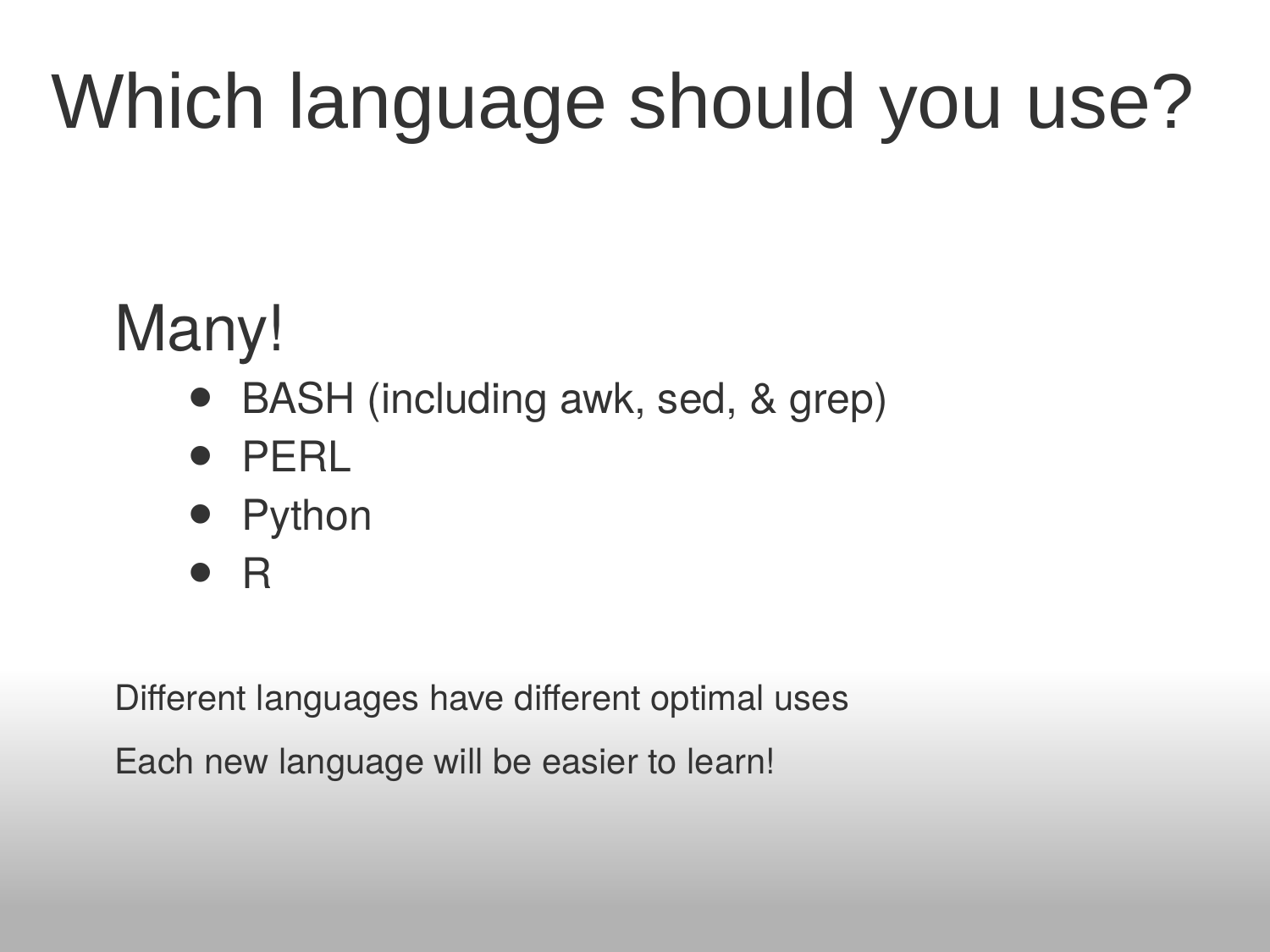

# Which language should you use?

Many!
BASH (including awk, sed, & grep)
PERL
Python
R

Different languages have different optimal uses
Each new language will be easier to learn!